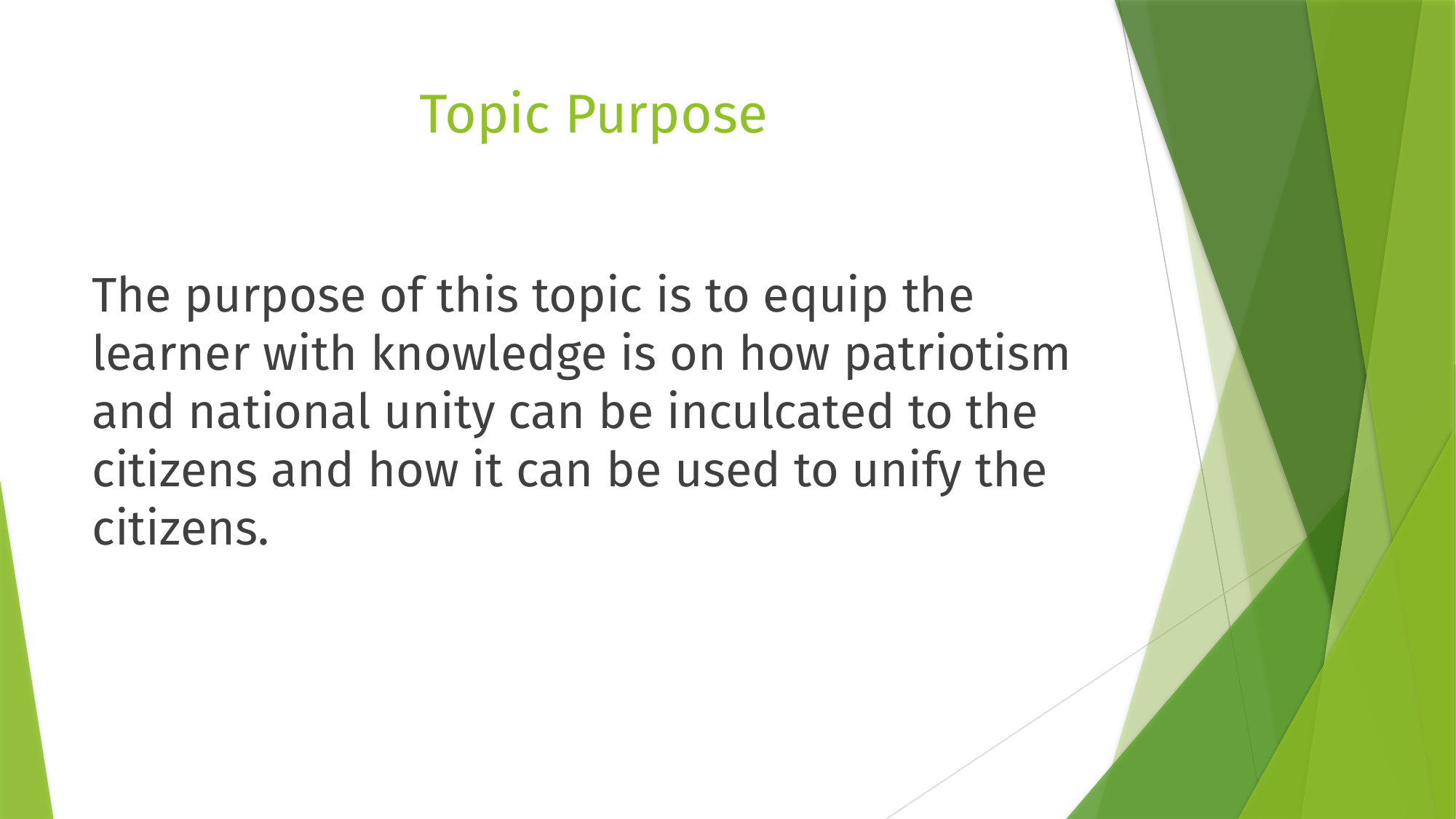

# Topic Purpose
The purpose of this topic is to equip the learner with knowledge is on how patriotism and national unity can be inculcated to the citizens and how it can be used to unify the citizens.